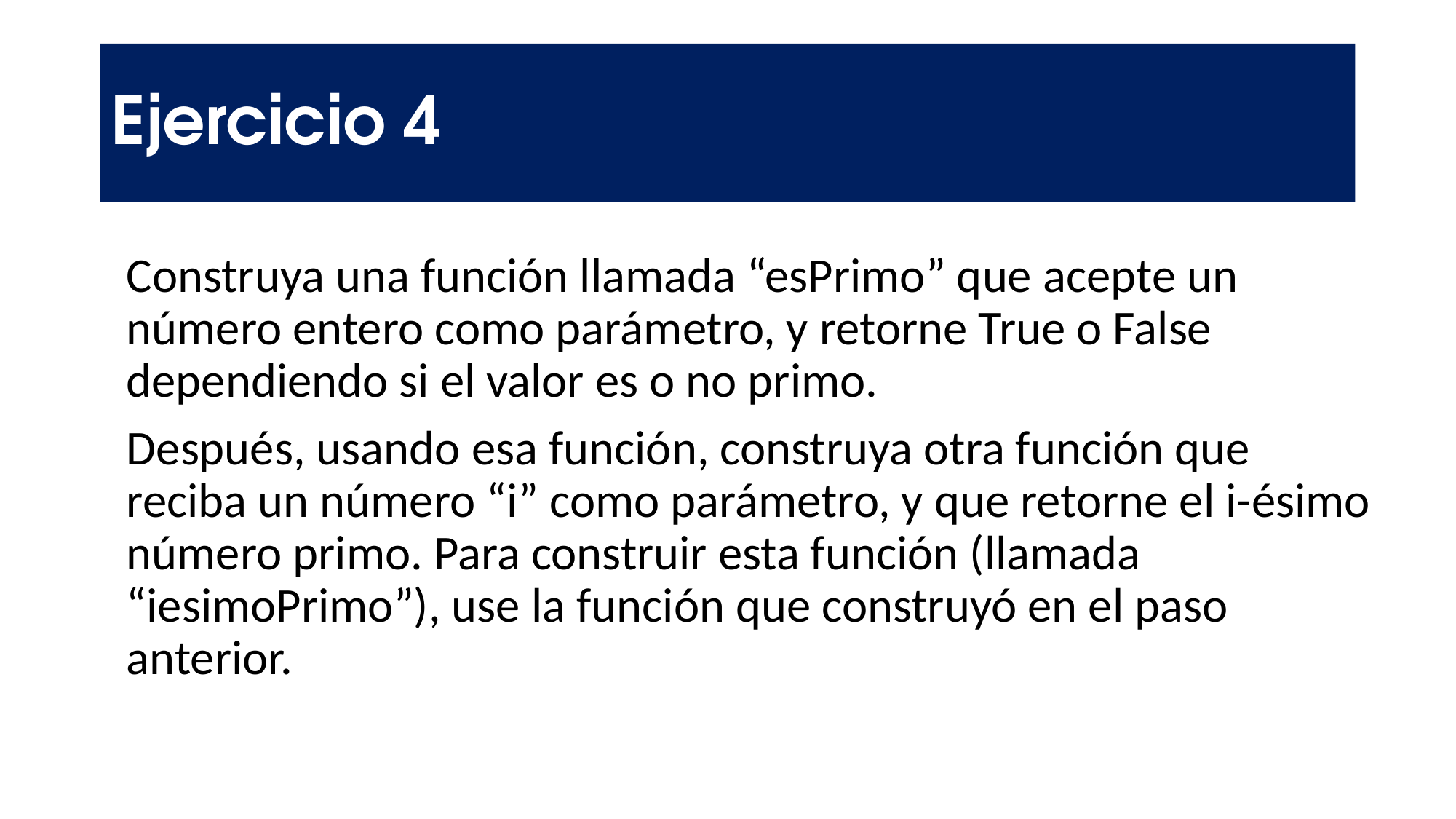

Ejercicio 4
Construya una función llamada “esPrimo” que acepte un número entero como parámetro, y retorne True o False dependiendo si el valor es o no primo.
Después, usando esa función, construya otra función que reciba un número “i” como parámetro, y que retorne el i-ésimo número primo. Para construir esta función (llamada “iesimoPrimo”), use la función que construyó en el paso anterior.